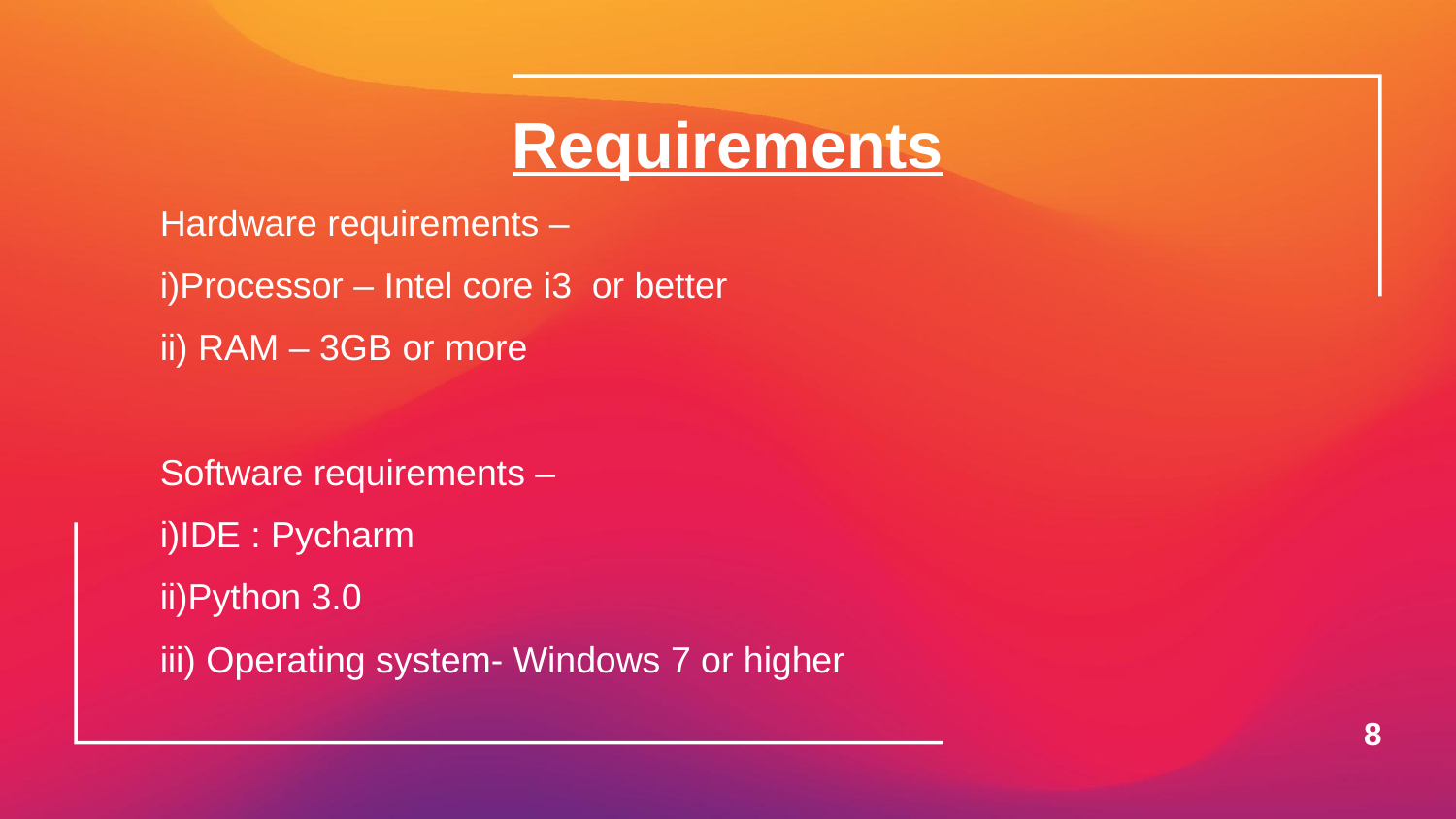

# Requirements
Hardware requirements –
i)Processor – Intel core i3  or better
ii) RAM – 3GB or more

Software requirements –
i)IDE : Pycharm
ii)Python 3.0
iii) Operating system- Windows 7 or higher

8